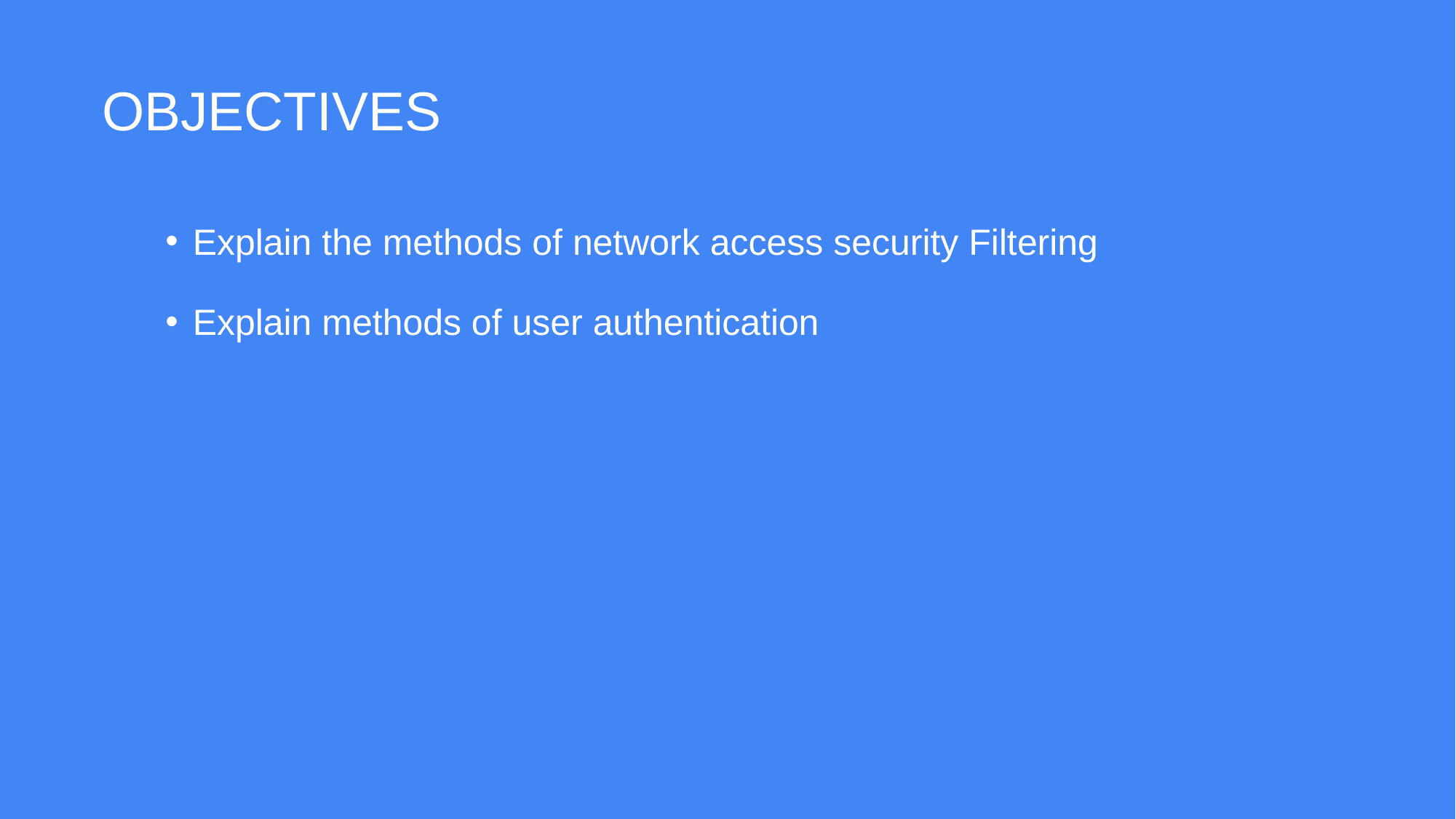

# OBJECTIVES
Explain the methods of network access security Filtering
Explain methods of user authentication